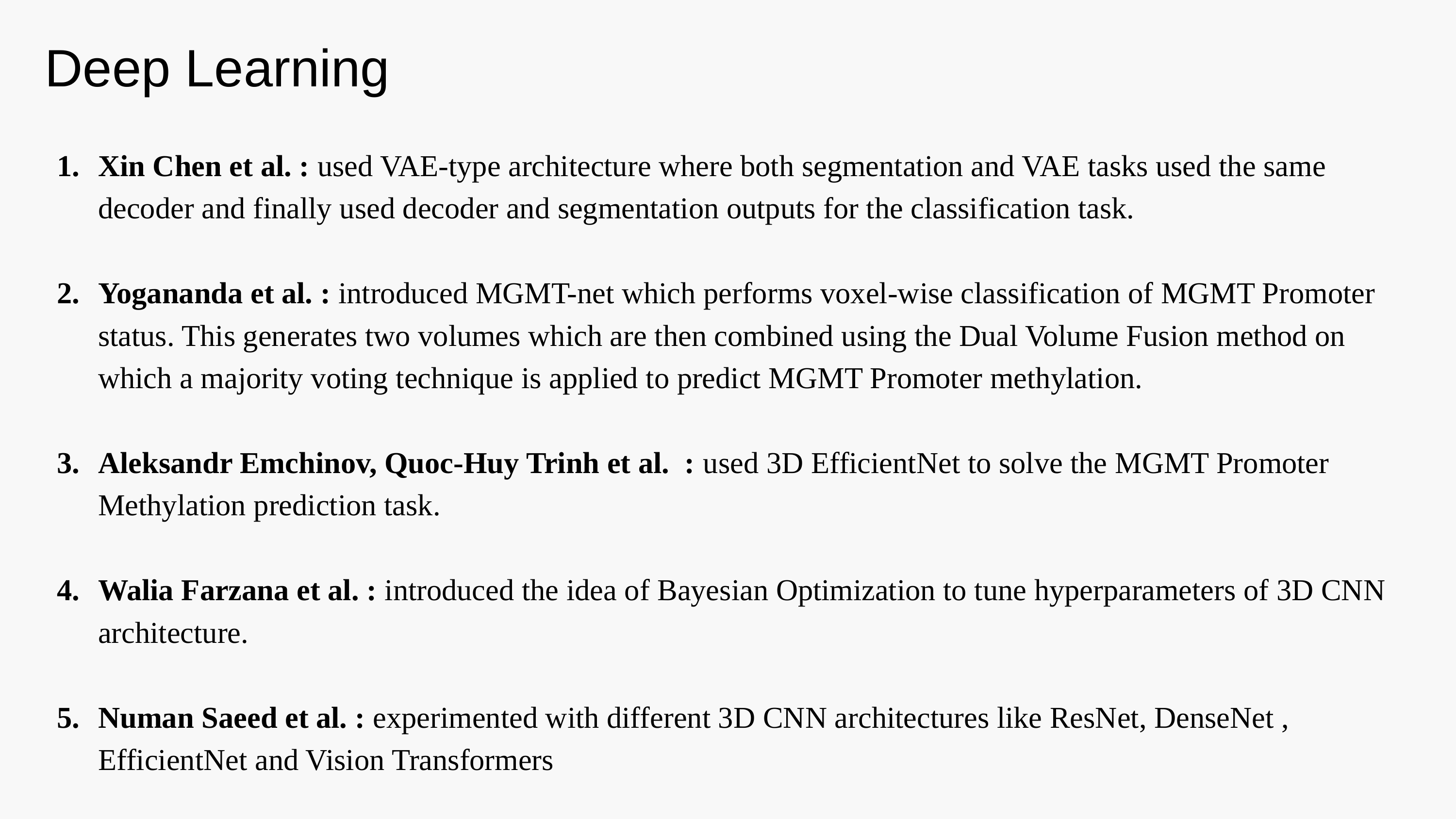

Deep Learning
Xin Chen et al. : used VAE-type architecture where both segmentation and VAE tasks used the same decoder and finally used decoder and segmentation outputs for the classification task.

Yogananda et al. : introduced MGMT-net which performs voxel-wise classification of MGMT Promoter status. This generates two volumes which are then combined using the Dual Volume Fusion method on which a majority voting technique is applied to predict MGMT Promoter methylation.

Aleksandr Emchinov, Quoc-Huy Trinh et al.  : used 3D EfficientNet to solve the MGMT Promoter Methylation prediction task.

Walia Farzana et al. : introduced the idea of Bayesian Optimization to tune hyperparameters of 3D CNN architecture.

Numan Saeed et al. : experimented with different 3D CNN architectures like ResNet, DenseNet , EfficientNet and Vision Transformers